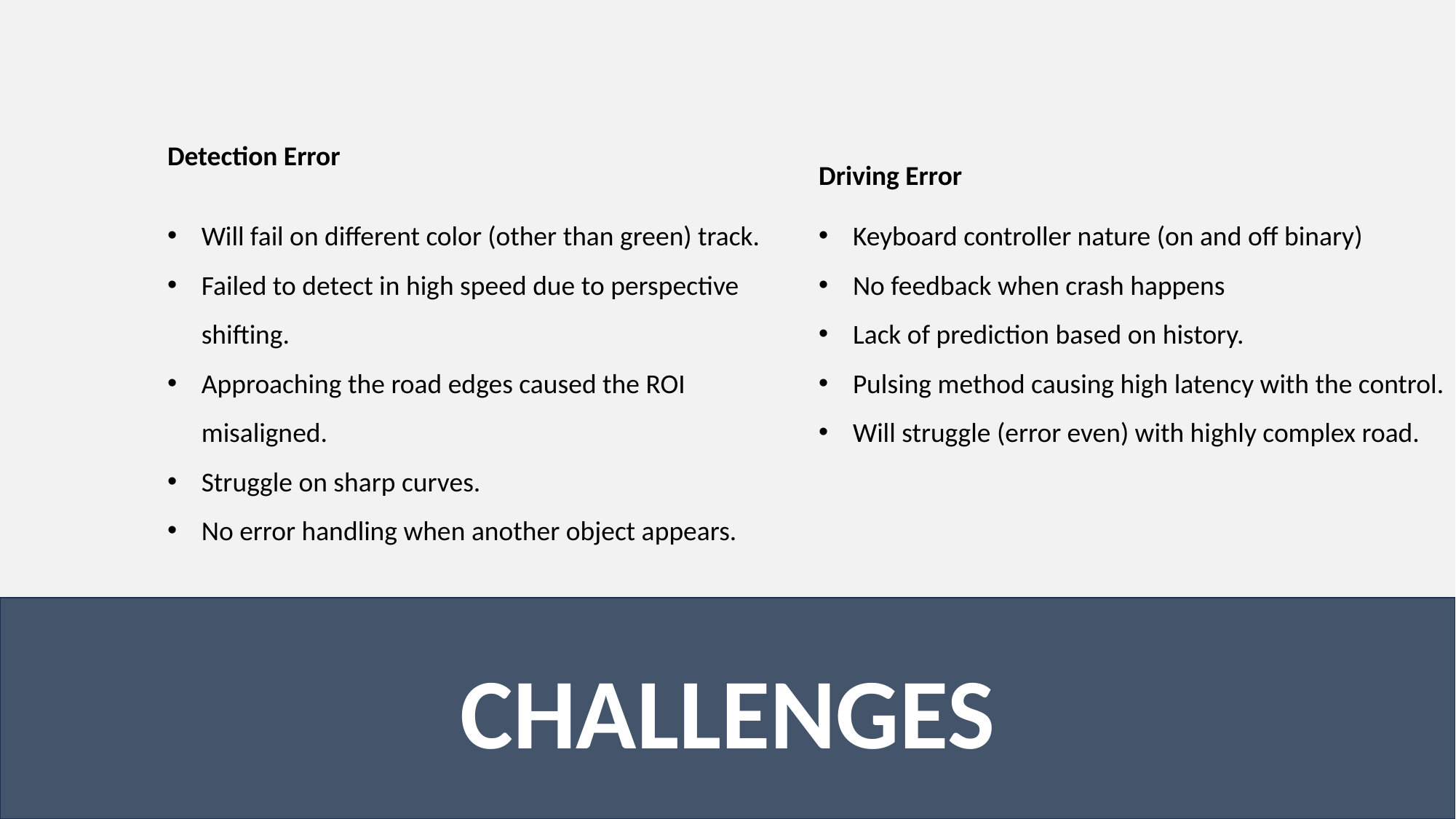

Detection Error
Driving Error
Will fail on different color (other than green) track.
Failed to detect in high speed due to perspective shifting.
Approaching the road edges caused the ROI misaligned.
Struggle on sharp curves.
No error handling when another object appears.
Keyboard controller nature (on and off binary)
No feedback when crash happens
Lack of prediction based on history.
Pulsing method causing high latency with the control.
Will struggle (error even) with highly complex road.

CHALLENGES